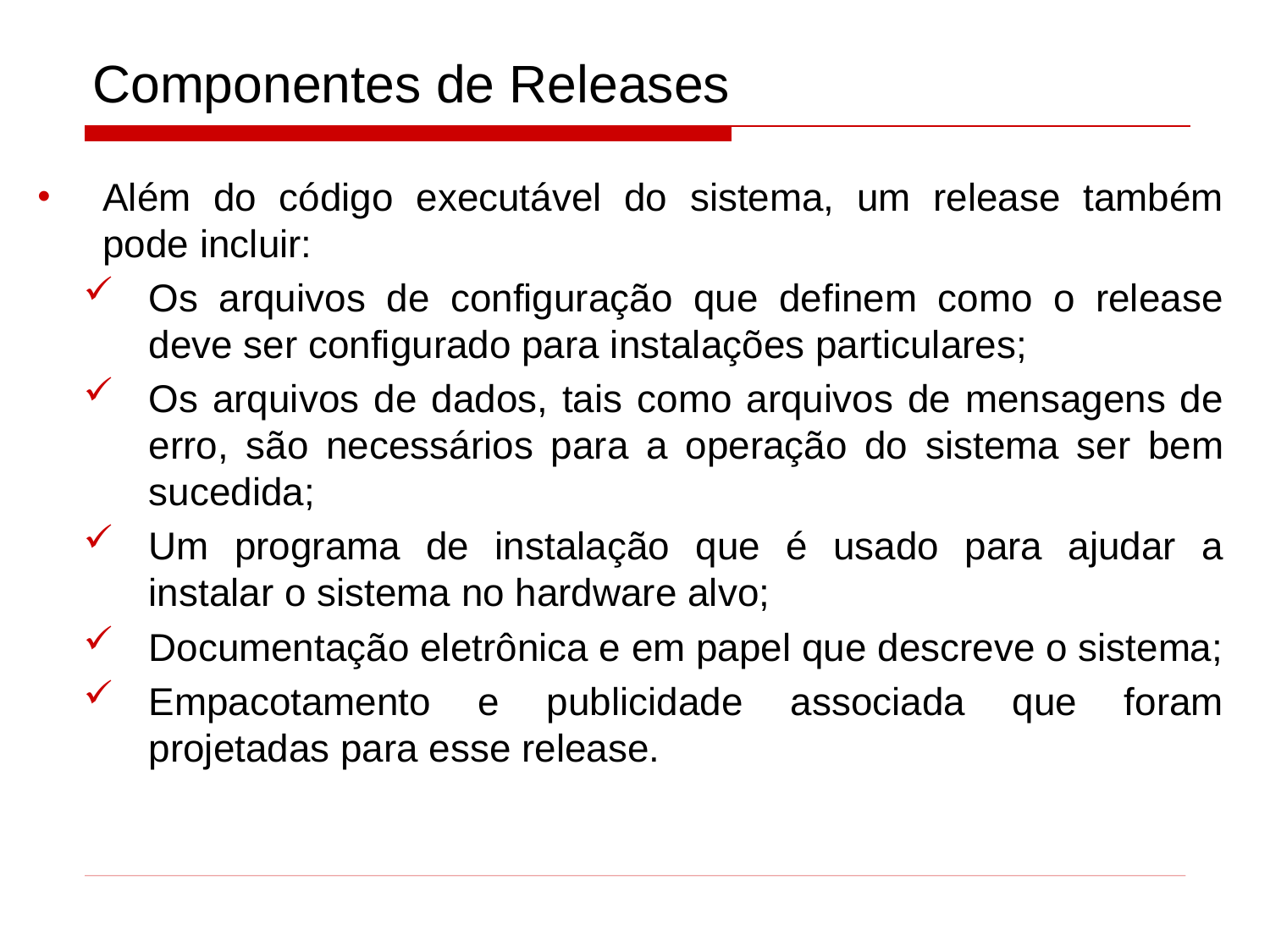

# Componentes de Releases
Além do código executável do sistema, um release também pode incluir:
Os arquivos de configuração que definem como o release deve ser configurado para instalações particulares;
Os arquivos de dados, tais como arquivos de mensagens de erro, são necessários para a operação do sistema ser bem sucedida;
Um programa de instalação que é usado para ajudar a instalar o sistema no hardware alvo;
Documentação eletrônica e em papel que descreve o sistema;
Empacotamento e publicidade associada que foram projetadas para esse release.